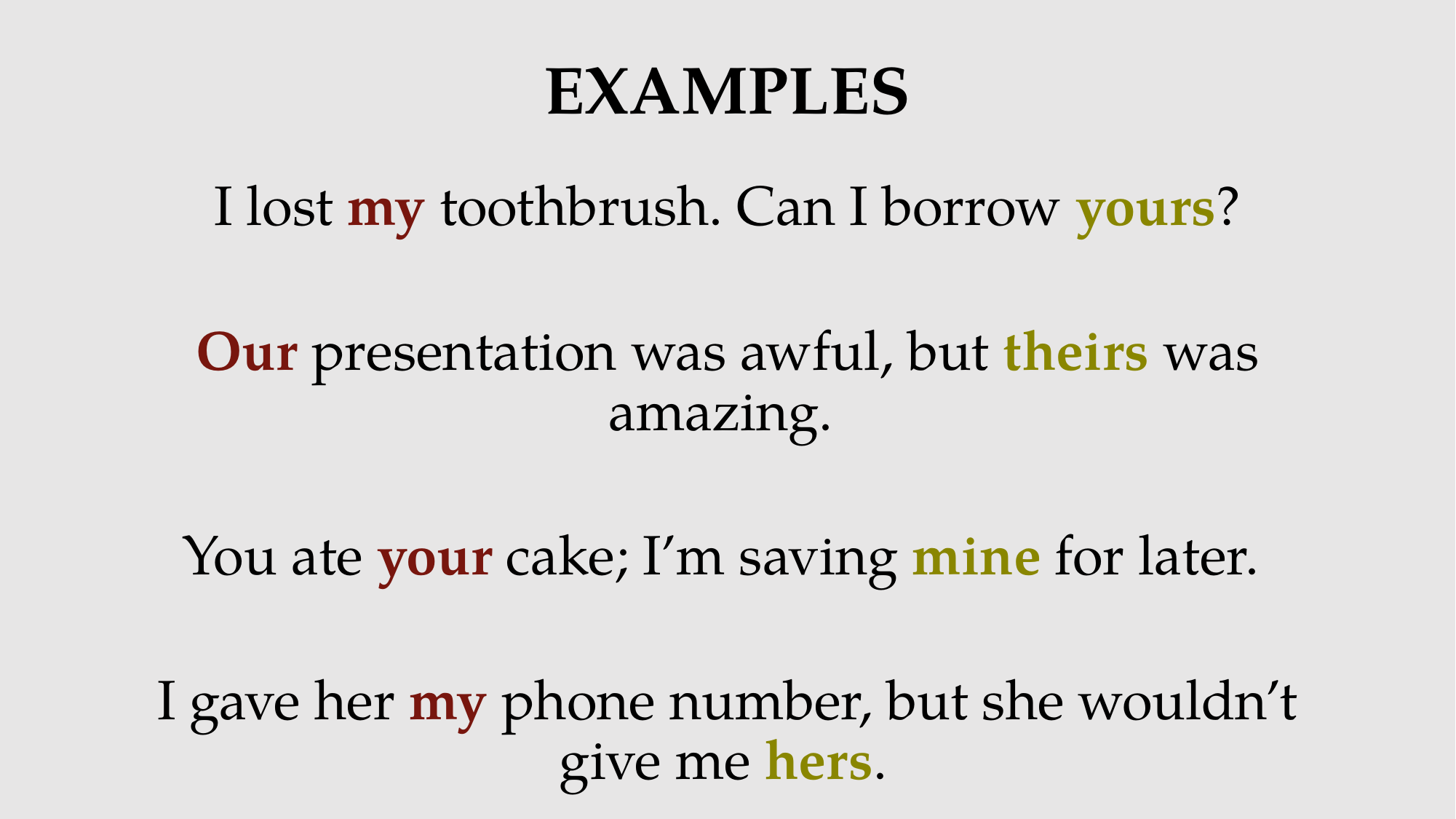

# EXAMPLES
I lost my toothbrush. Can I borrow yours?

Our presentation was awful, but theirs was amazing.

You ate your cake; I’m saving mine for later.

I gave her my phone number, but she wouldn’t give me hers.